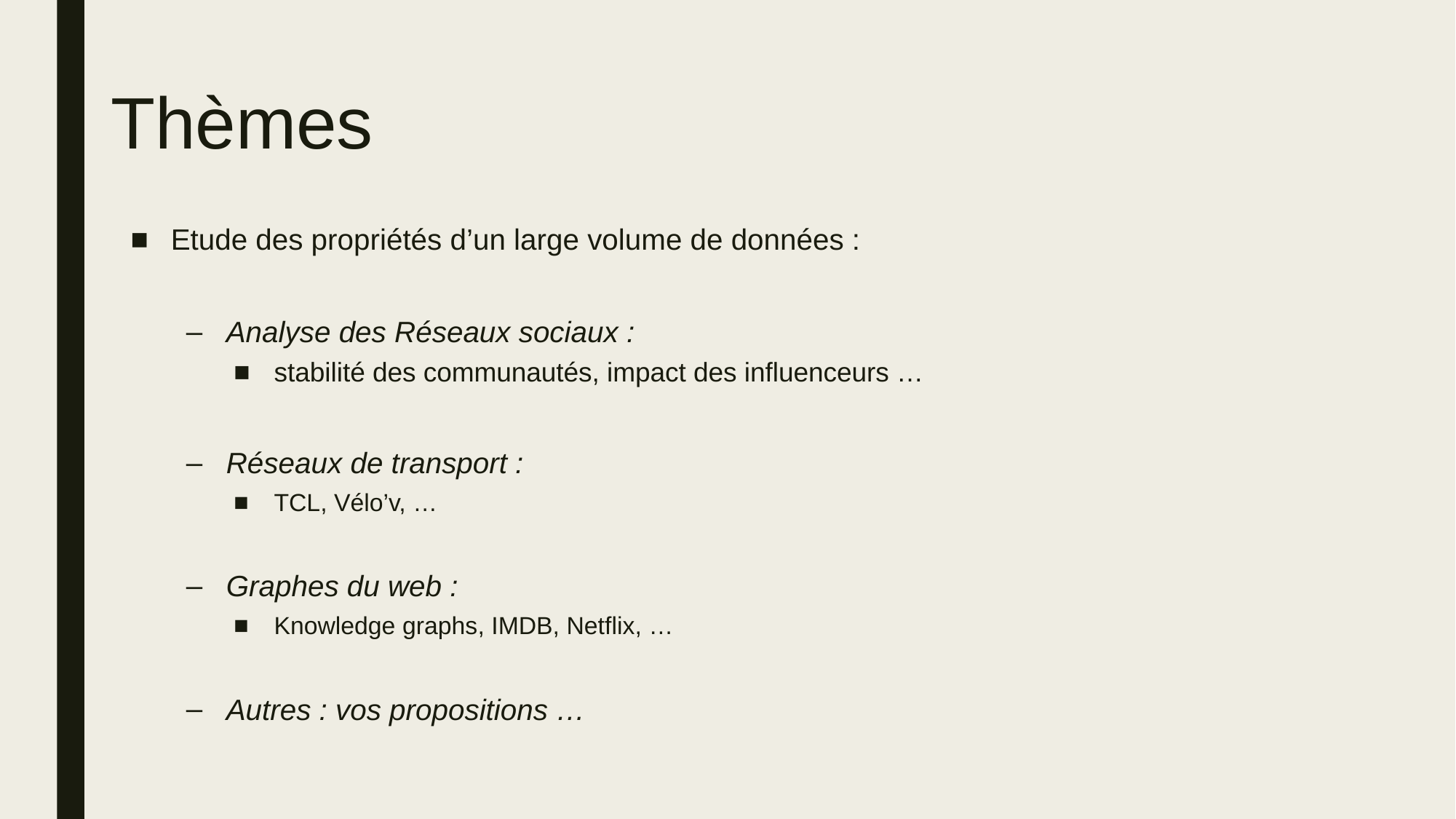

# Thèmes
Etude des propriétés d’un large volume de données :

Analyse des Réseaux sociaux :
stabilité des communautés, impact des influenceurs …

Réseaux de transport :
TCL, Vélo’v, …

Graphes du web :
Knowledge graphs, IMDB, Netflix, …

Autres : vos propositions …